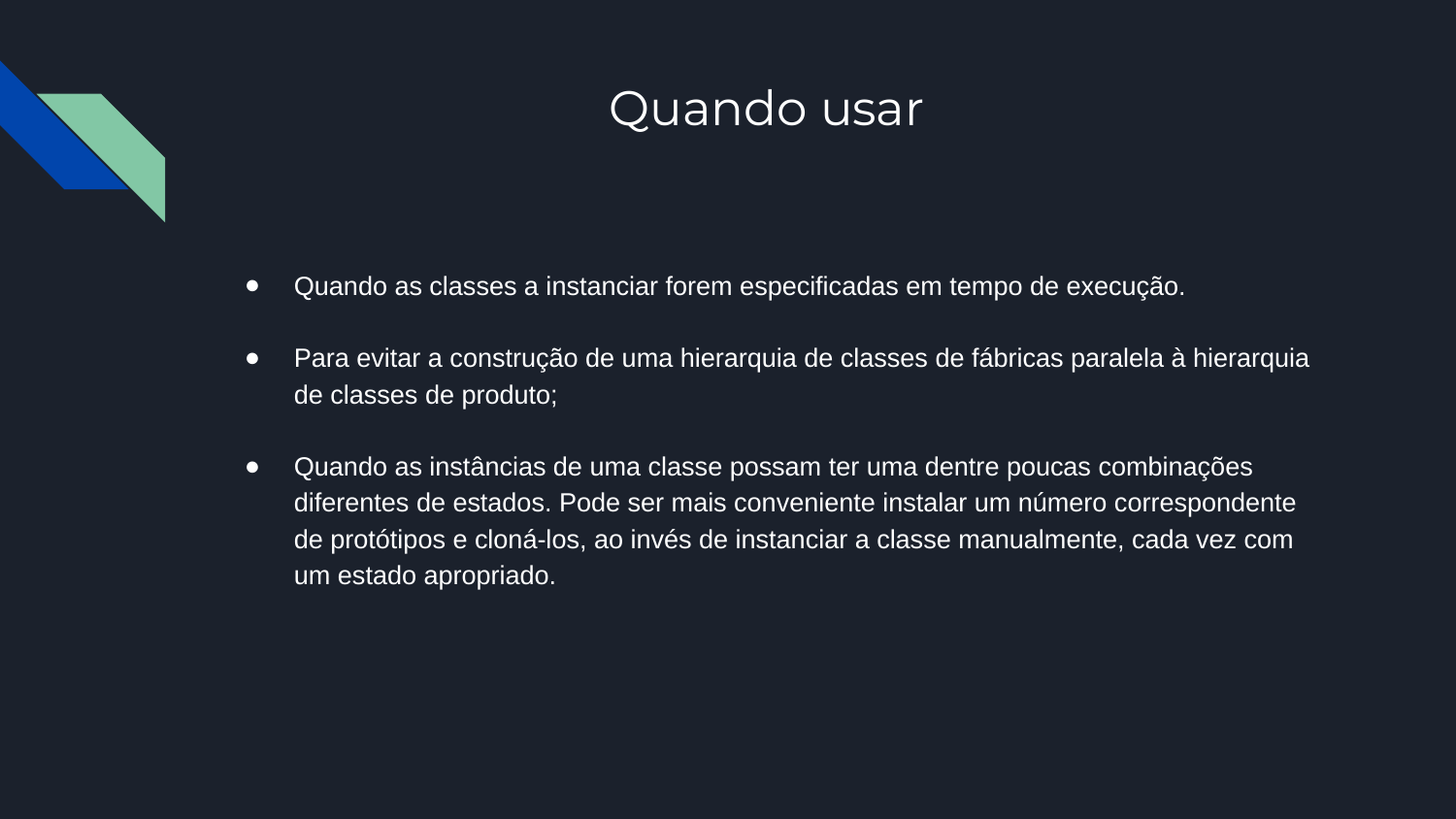

# Quando usar

Quando as classes a instanciar forem especificadas em tempo de execução.

Para evitar a construção de uma hierarquia de classes de fábricas paralela à hierarquia de classes de produto;

Quando as instâncias de uma classe possam ter uma dentre poucas combinações diferentes de estados. Pode ser mais conveniente instalar um número correspondente de protótipos e cloná-los, ao invés de instanciar a classe manualmente, cada vez com um estado apropriado.